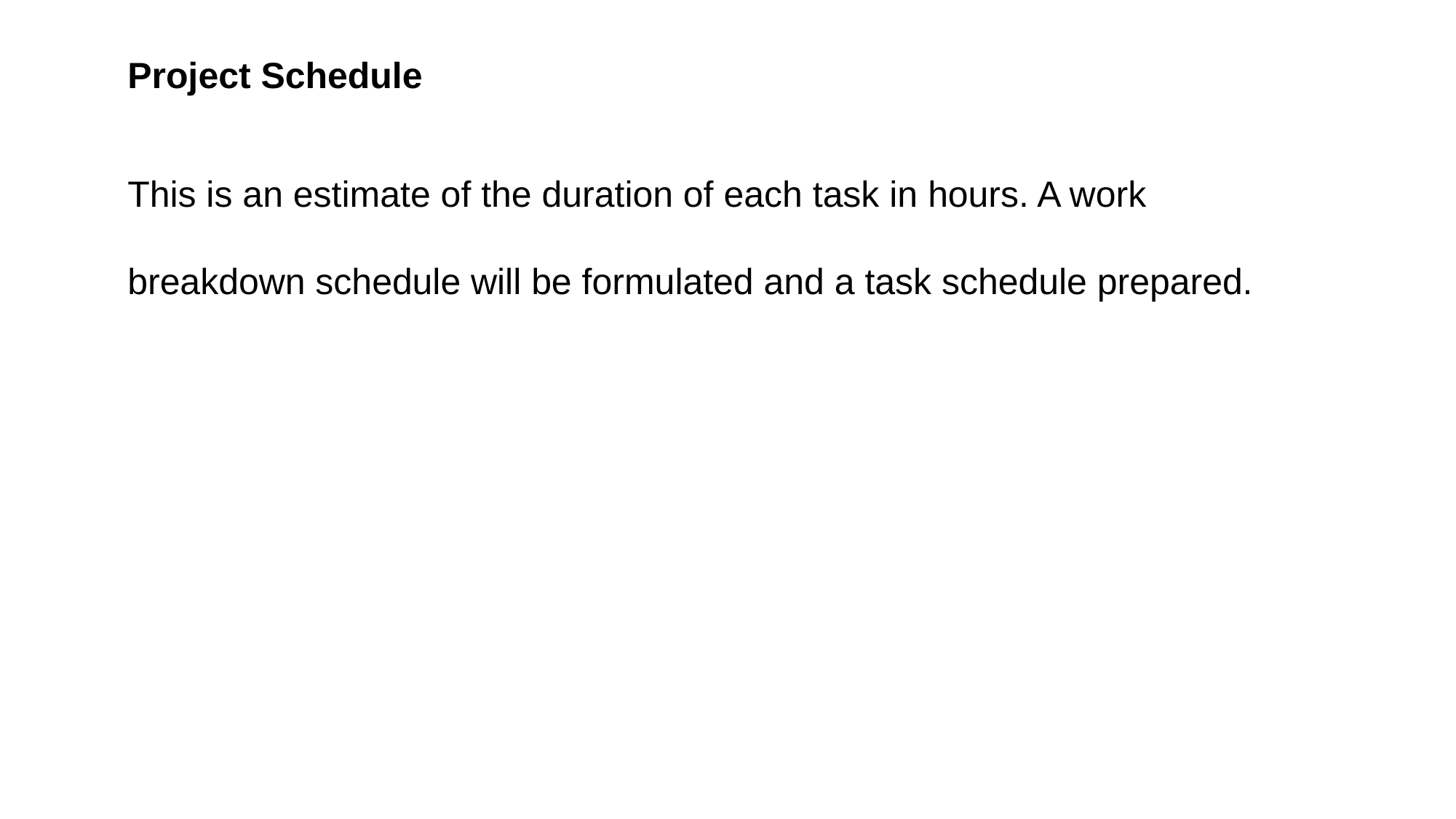

Project Schedule
This is an estimate of the duration of each task in hours. A work breakdown schedule will be formulated and a task schedule prepared.